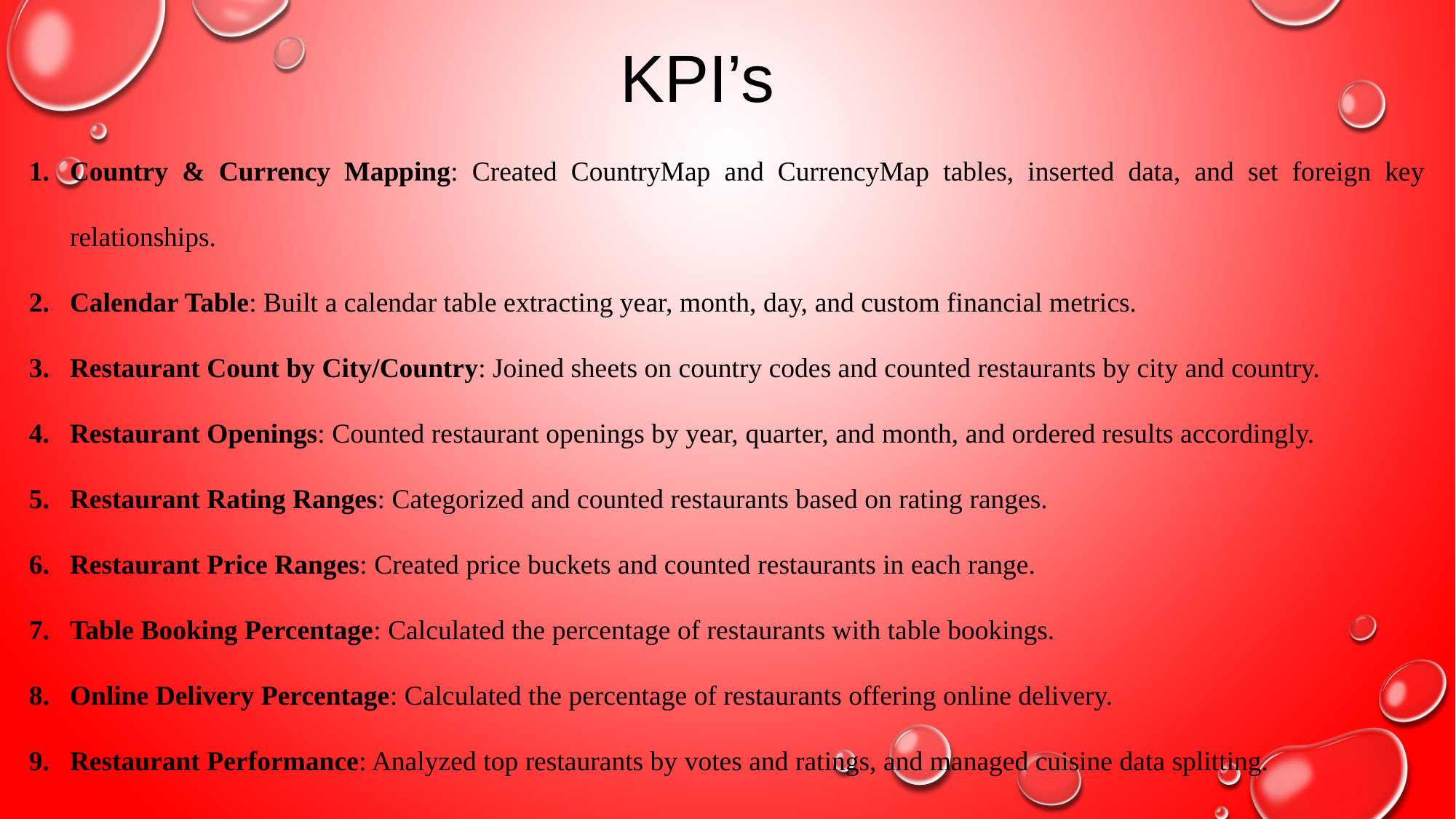

KPI’s
Country & Currency Mapping: Created CountryMap and CurrencyMap tables, inserted data, and set foreign key relationships.
Calendar Table: Built a calendar table extracting year, month, day, and custom financial metrics.
Restaurant Count by City/Country: Joined sheets on country codes and counted restaurants by city and country.
Restaurant Openings: Counted restaurant openings by year, quarter, and month, and ordered results accordingly.
Restaurant Rating Ranges: Categorized and counted restaurants based on rating ranges.
Restaurant Price Ranges: Created price buckets and counted restaurants in each range.
Table Booking Percentage: Calculated the percentage of restaurants with table bookings.
Online Delivery Percentage: Calculated the percentage of restaurants offering online delivery.
Restaurant Performance: Analyzed top restaurants by votes and ratings, and managed cuisine data splitting.